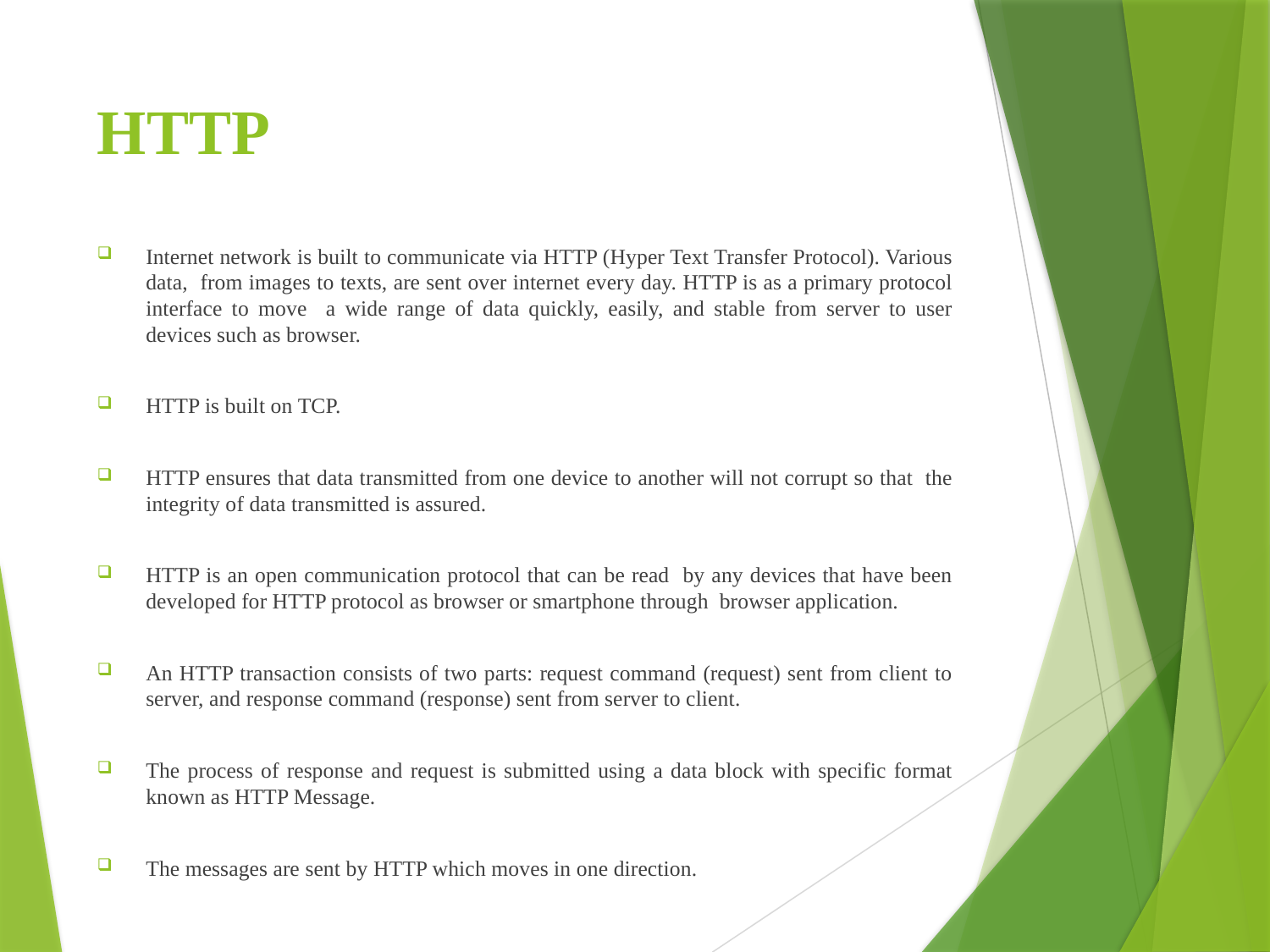

# HTTP
Internet network is built to communicate via HTTP (Hyper Text Transfer Protocol). Various data,  from images to texts, are sent over internet every day. HTTP is as a primary protocol interface to move  a wide range of data quickly, easily, and stable from server to user devices such as browser.

HTTP is built on TCP.

HTTP ensures that data transmitted from one device to another will not corrupt so that  the integrity of data transmitted is assured.

HTTP is an open communication protocol that can be read  by any devices that have been developed for HTTP protocol as browser or smartphone through  browser application.

An HTTP transaction consists of two parts: request command (request) sent from client to server, and response command (response) sent from server to client.

The process of response and request is submitted using a data block with specific format known as HTTP Message.

The messages are sent by HTTP which moves in one direction.